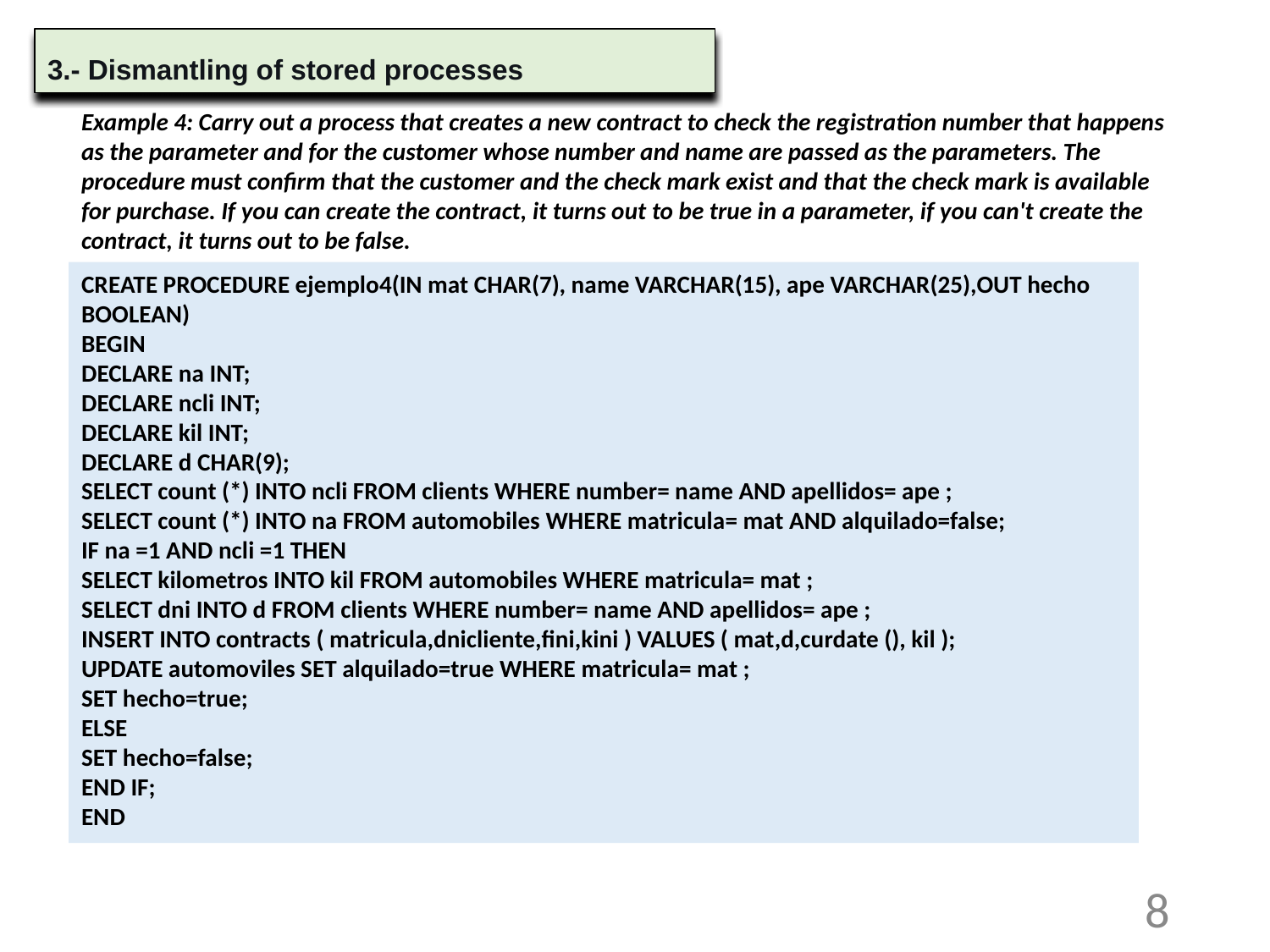

3.- Dismantling of stored processes
Example 4: Carry out a process that creates a new contract to check the registration number that happens as the parameter and for the customer whose number and name are passed as the parameters. The procedure must confirm that the customer and the check mark exist and that the check mark is available for purchase. If you can create the contract, it turns out to be true in a parameter, if you can't create the contract, it turns out to be false.
CREATE PROCEDURE ejemplo4(IN mat CHAR(7), name VARCHAR(15), ape VARCHAR(25),OUT hecho BOOLEAN)
BEGIN
DECLARE na INT;
DECLARE ncli INT;
DECLARE kil INT;
DECLARE d CHAR(9);
SELECT count (*) INTO ncli FROM clients WHERE number= name AND apellidos= ape ;
SELECT count (*) INTO na FROM automobiles WHERE matricula= mat AND alquilado=false;
IF na =1 AND ncli =1 THEN
SELECT kilometros INTO kil FROM automobiles WHERE matricula= mat ;
SELECT dni INTO d FROM clients WHERE number= name AND apellidos= ape ;
INSERT INTO contracts ( matricula,dnicliente,fini,kini ) VALUES ( mat,d,curdate (), kil );
UPDATE automoviles SET alquilado=true WHERE matricula= mat ;
SET hecho=true;
ELSE
SET hecho=false;
END IF;
END
8